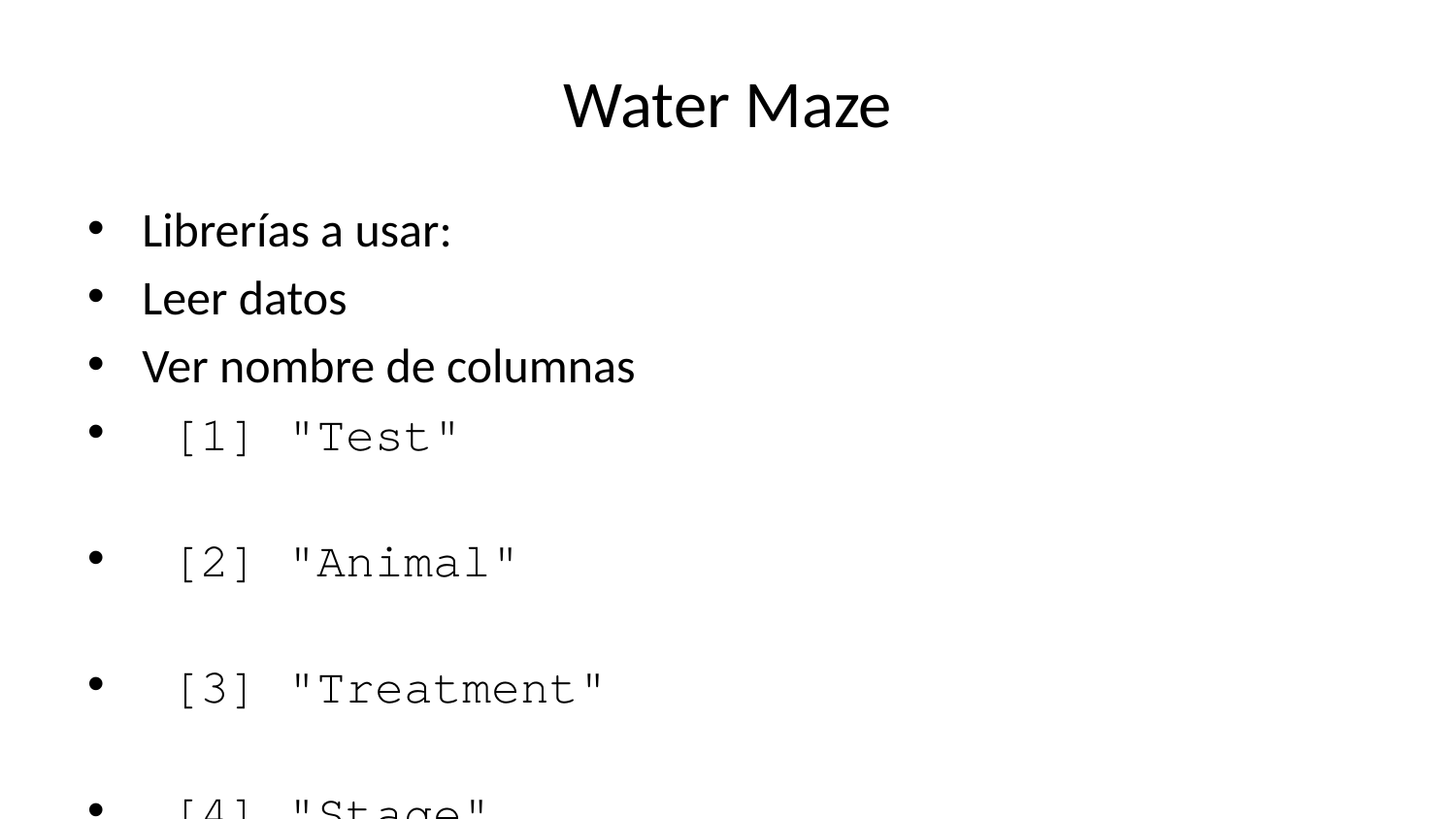

# Water Maze
Librerías a usar:
Leer datos
Ver nombre de columnas
 [1] "Test"
 [2] "Animal"
 [3] "Treatment"
 [4] "Stage"
 [5] "Trial"
 [6] "Date"
 [7] "Time"
 [8] "Duration"
 [9] "Distance"
[10] "Mean.speed"
[11] "SE.cuadrante...time"
[12] "SWcuadrante...time"
[13] "NW.Cuadrante...time"
[14] "NE.cuadrante...time"
[15] "Annulus.NE...entries"
[16] "Annulus.NE...latency.to.first.entry"
[17] "Annulus.NE...mean.distance.from"
[18] "Annulus.NE...path.efficiency.to.entry"
[19] "Annulus.NE...CIPL"
[20] "Annulus.SW...entries"
[21] "Annulus.SW...latency.to.first.entry"
[22] "Annulus.SW...mean.distance.from"
[23] "Annulus.SW...path.efficiency.to.entry"
[24] "Annulus.SW...CIPL"
-----